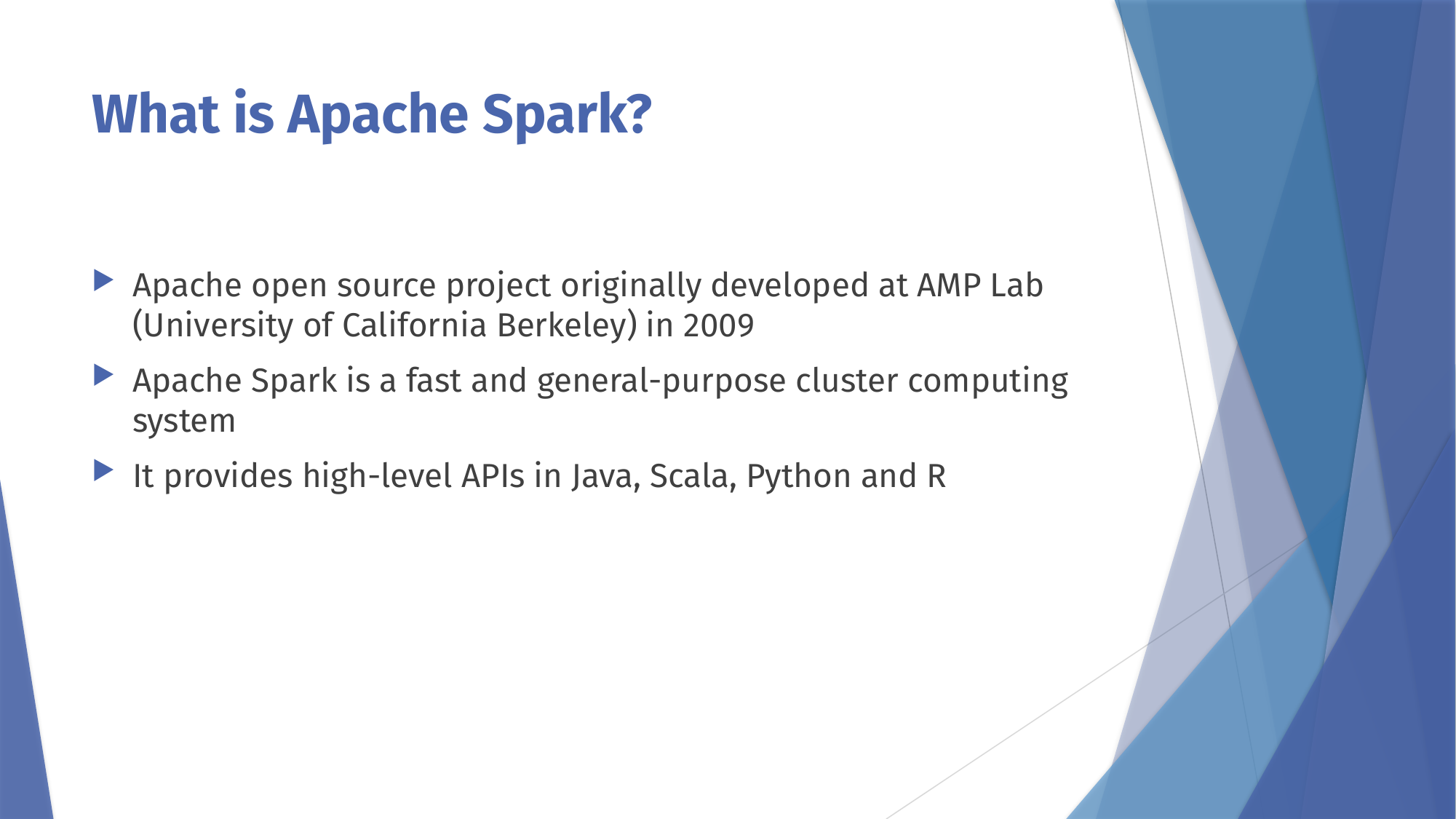

# What is Apache Spark?
Apache open source project originally developed at AMP Lab (University of California Berkeley) in 2009
Apache Spark is a fast and general-purpose cluster computing system
It provides high-level APIs in Java, Scala, Python and R